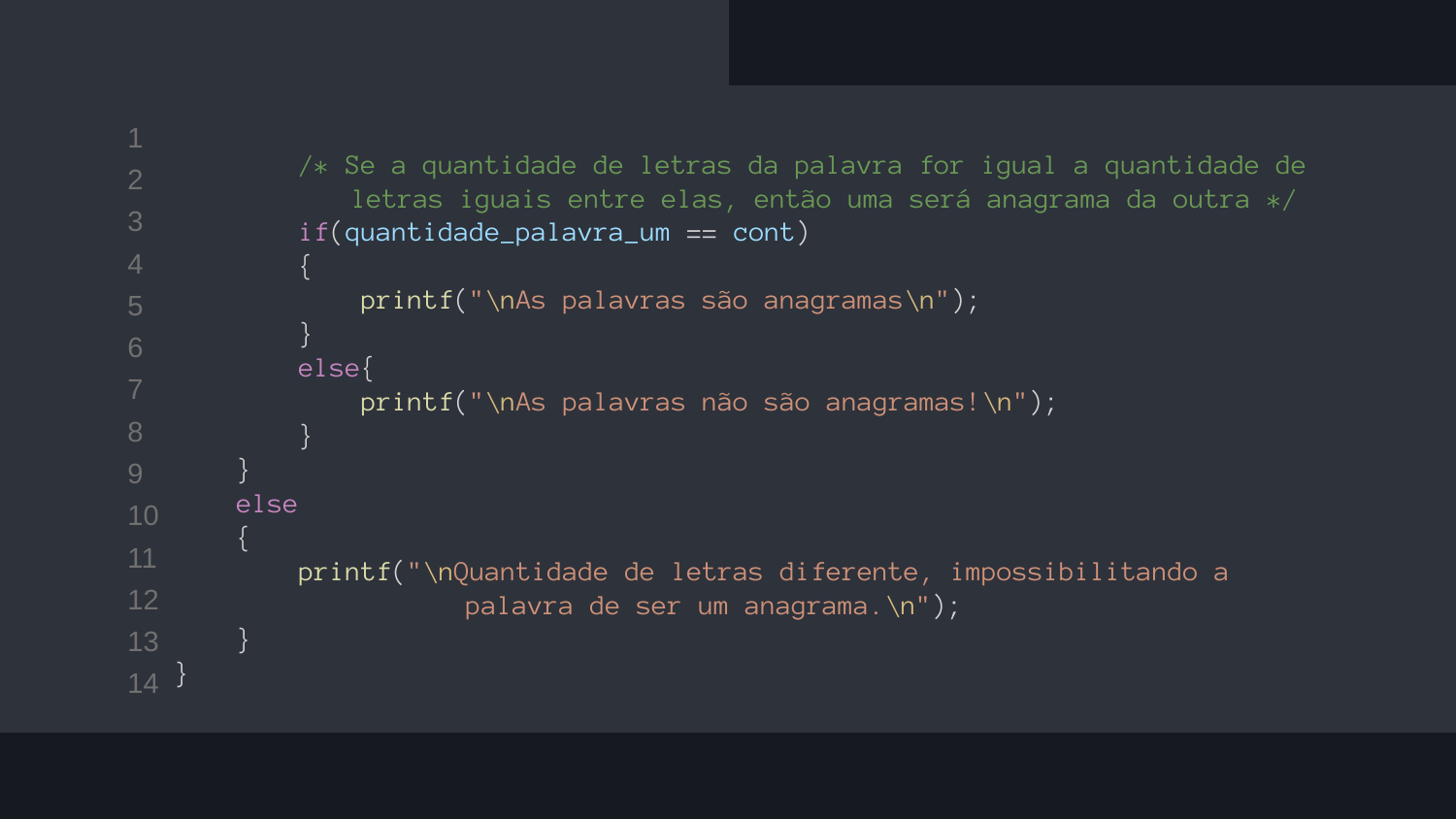

/* Se a quantidade de letras da palavra for igual a quantidade de
	  letras iguais entre elas, então uma será anagrama da outra */
        if(quantidade_palavra_um == cont)
        {
            printf("\nAs palavras são anagramas\n");
        }
        else{
            printf("\nAs palavras não são anagramas!\n");
        }
    }
    else
    {
        printf("\nQuantidade de letras diferente, impossibilitando a
		palavra de ser um anagrama.\n");
    }
}